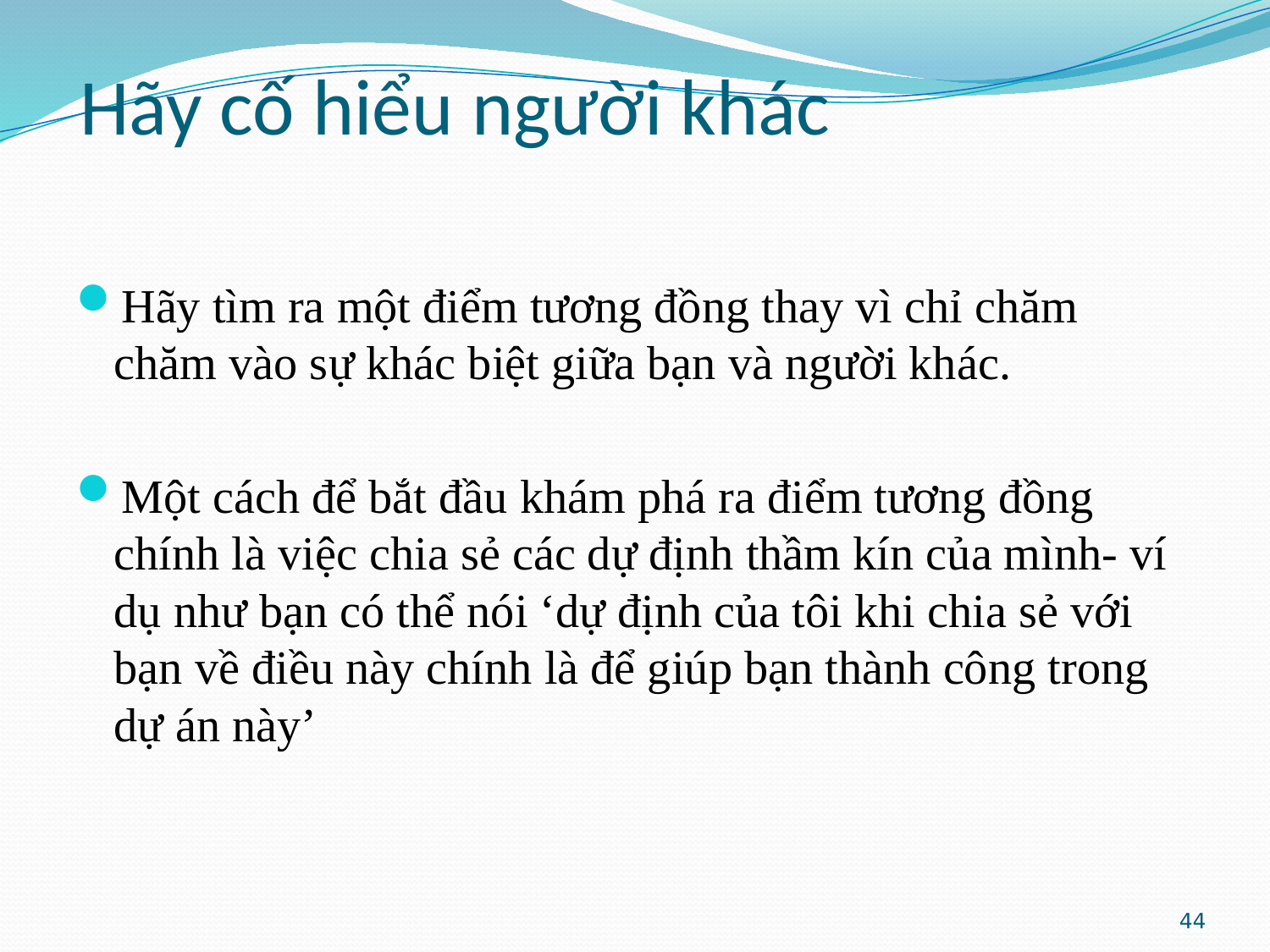

# Hãy cố hiểu người khác
Hãy tìm ra một điểm tương đồng thay vì chỉ chăm chăm vào sự khác biệt giữa bạn và người khác.

Một cách để bắt đầu khám phá ra điểm tương đồng chính là việc chia sẻ các dự định thầm kín của mình- ví dụ như bạn có thể nói ‘dự định của tôi khi chia sẻ với bạn về điều này chính là để giúp bạn thành công trong dự án này’
44